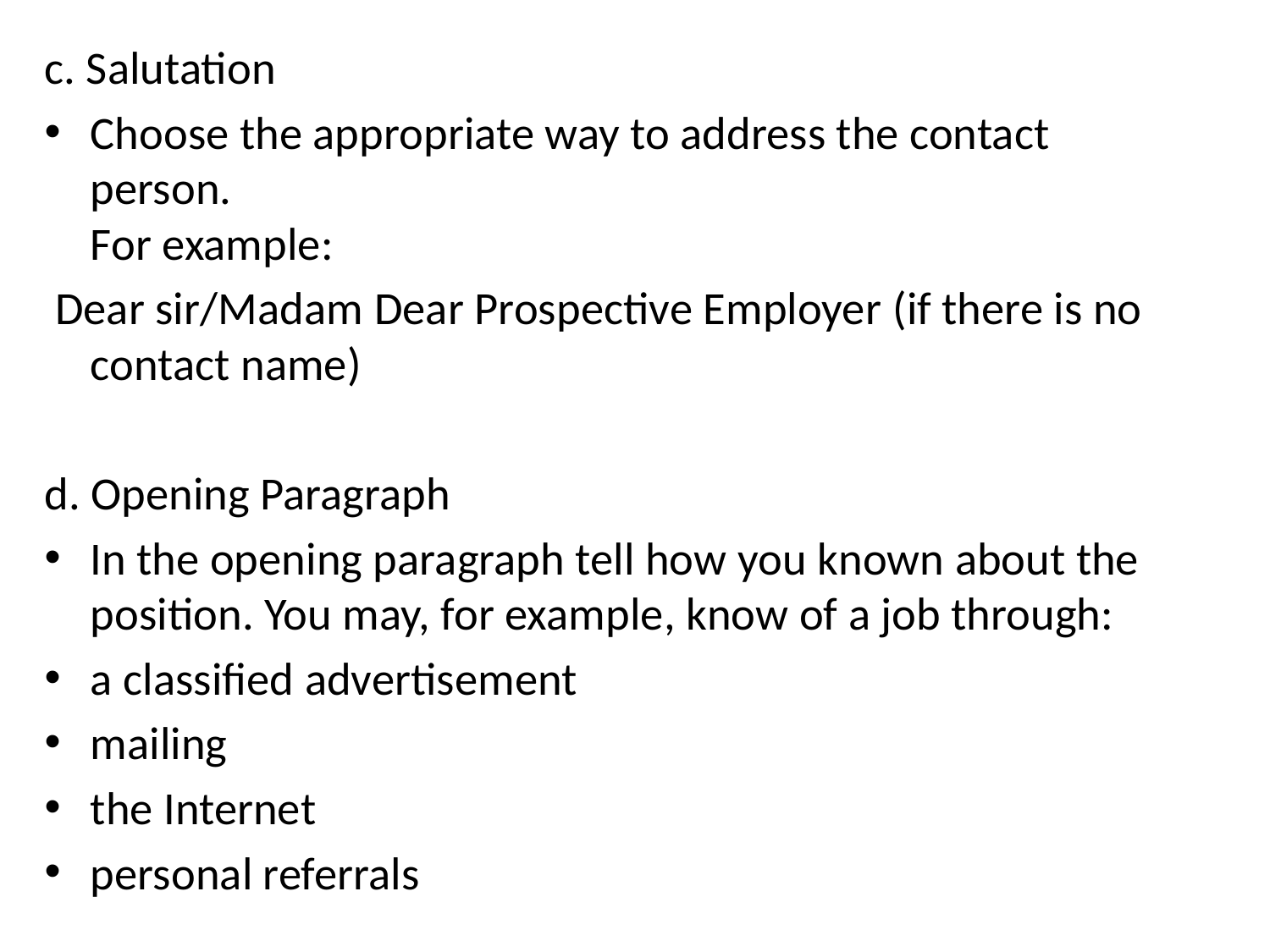

c. Salutation
Choose the appropriate way to address the contact person.
For example:
 Dear sir/Madam Dear Prospective Employer (if there is no contact name)

d. Opening Paragraph
In the opening paragraph tell how you known about the position. You may, for example, know of a job through:
a classified advertisement
mailing
the Internet
personal referrals